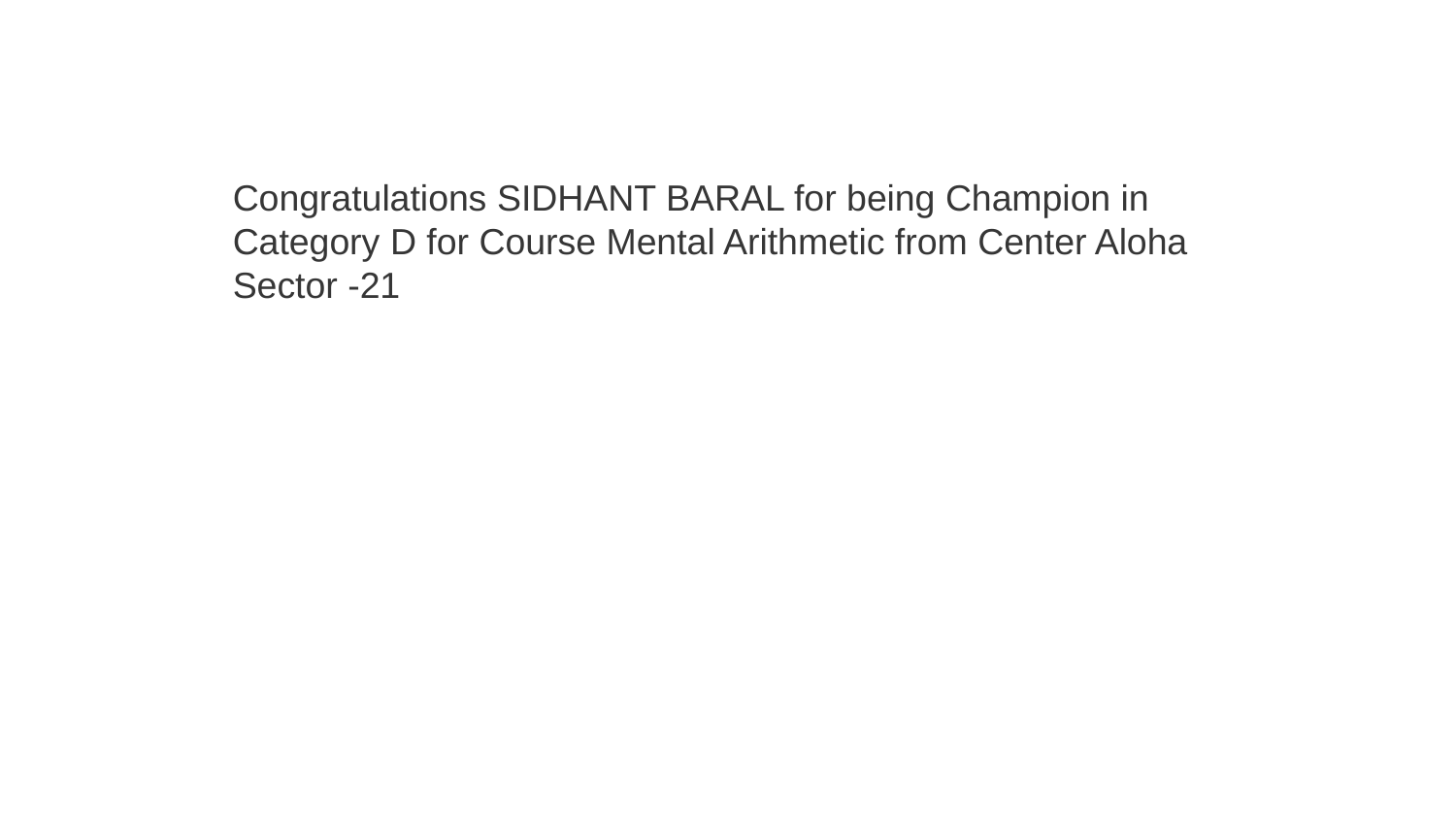

Congratulations SIDHANT BARAL for being Champion in Category D for Course Mental Arithmetic from Center Aloha Sector -21